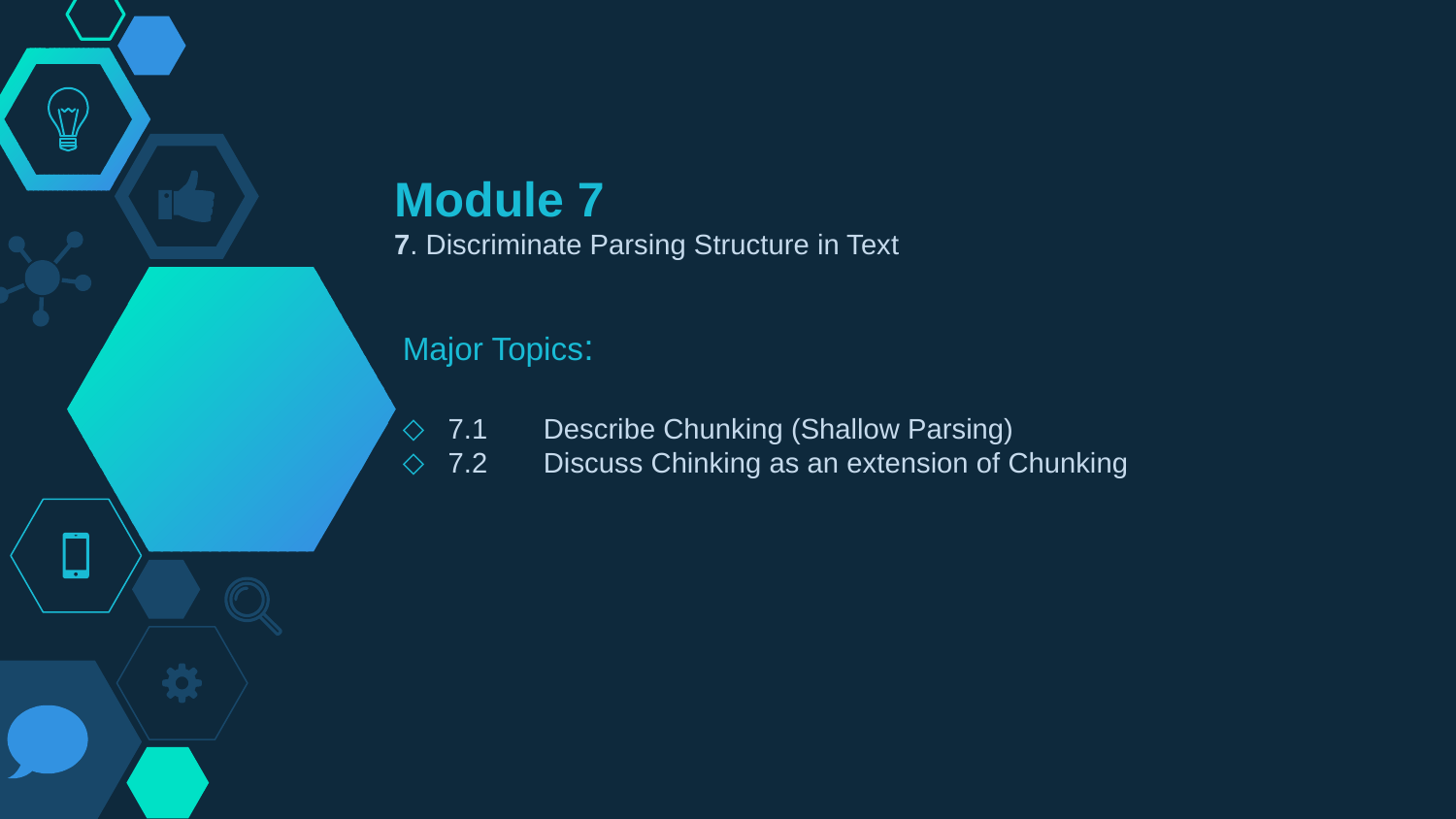

# Module 7 7. Discriminate Parsing Structure in Text
Major Topics:

7.1       Describe Chunking (Shallow Parsing)
7.2       Discuss Chinking as an extension of Chunking